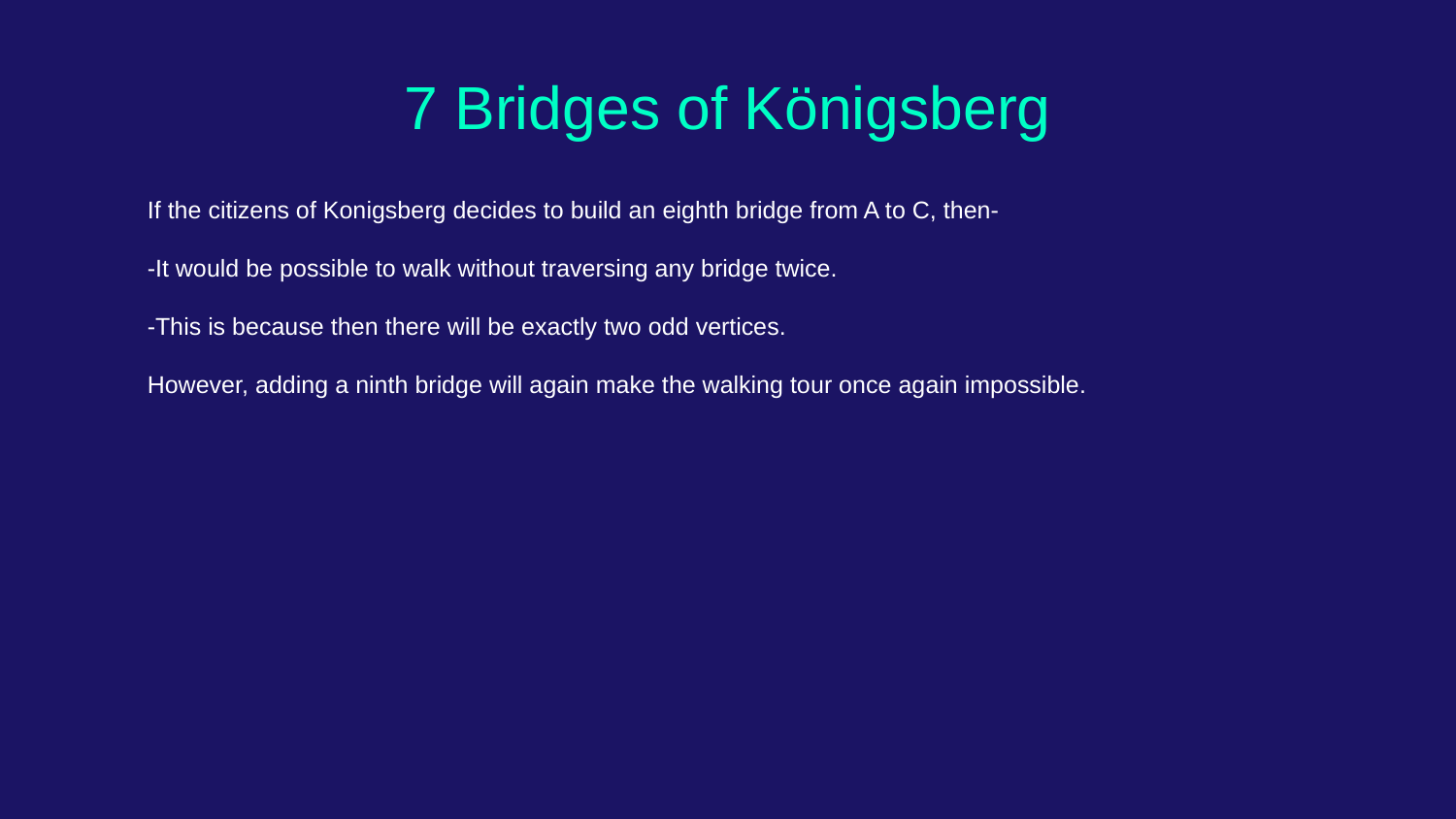

# 7 Bridges of Königsberg
If the citizens of Konigsberg decides to build an eighth bridge from A to C, then-

-It would be possible to walk without traversing any bridge twice.

-This is because then there will be exactly two odd vertices.

However, adding a ninth bridge will again make the walking tour once again impossible.